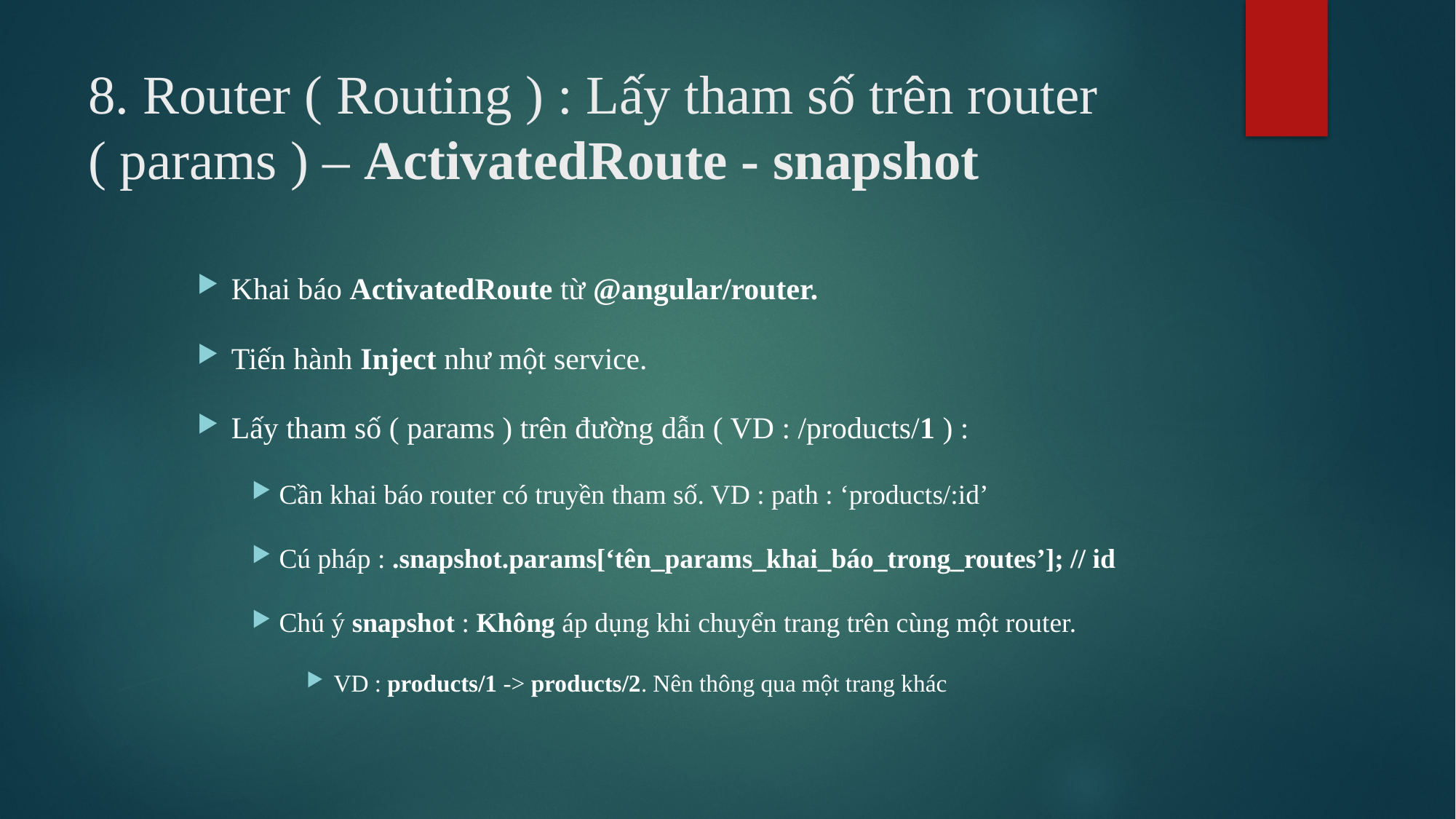

# 8. Router ( Routing ) : Lấy tham số trên router ( params ) – ActivatedRoute - snapshot
Khai báo ActivatedRoute từ @angular/router.
Tiến hành Inject như một service.
Lấy tham số ( params ) trên đường dẫn ( VD : /products/1 ) :
Cần khai báo router có truyền tham số. VD : path : ‘products/:id’
Cú pháp : .snapshot.params[‘tên_params_khai_báo_trong_routes’]; // id
Chú ý snapshot : Không áp dụng khi chuyển trang trên cùng một router.
VD : products/1 -> products/2. Nên thông qua một trang khác